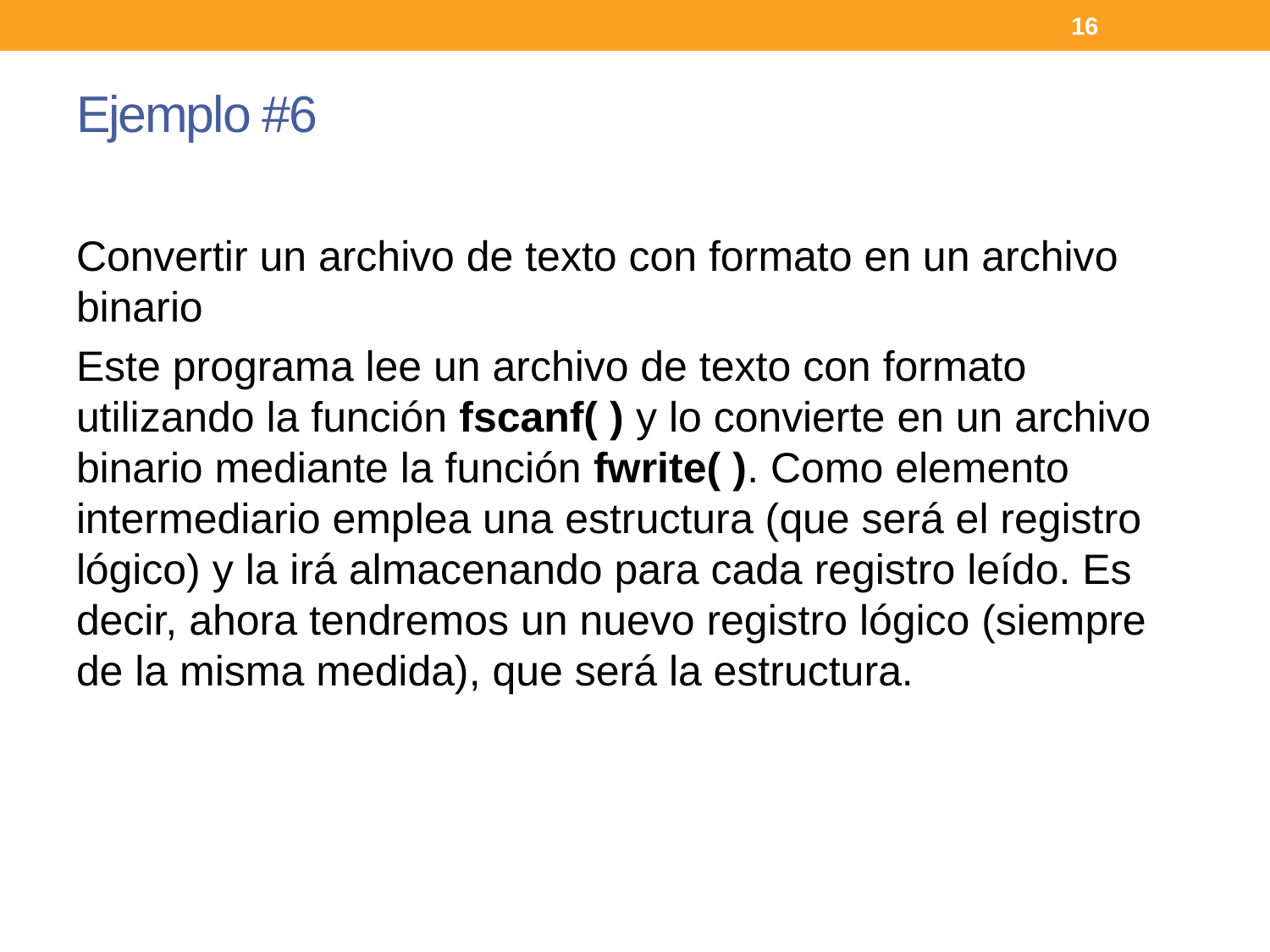

16
# Ejemplo #6
Convertir un archivo de texto con formato en un archivo binario
Este programa lee un archivo de texto con formato utilizando la función fscanf( ) y lo convierte en un archivo binario mediante la función fwrite( ). Como elemento intermediario emplea una estructura (que será el registro lógico) y la irá almacenando para cada registro leído. Es decir, ahora tendremos un nuevo registro lógico (siempre de la misma medida), que será la estructura.